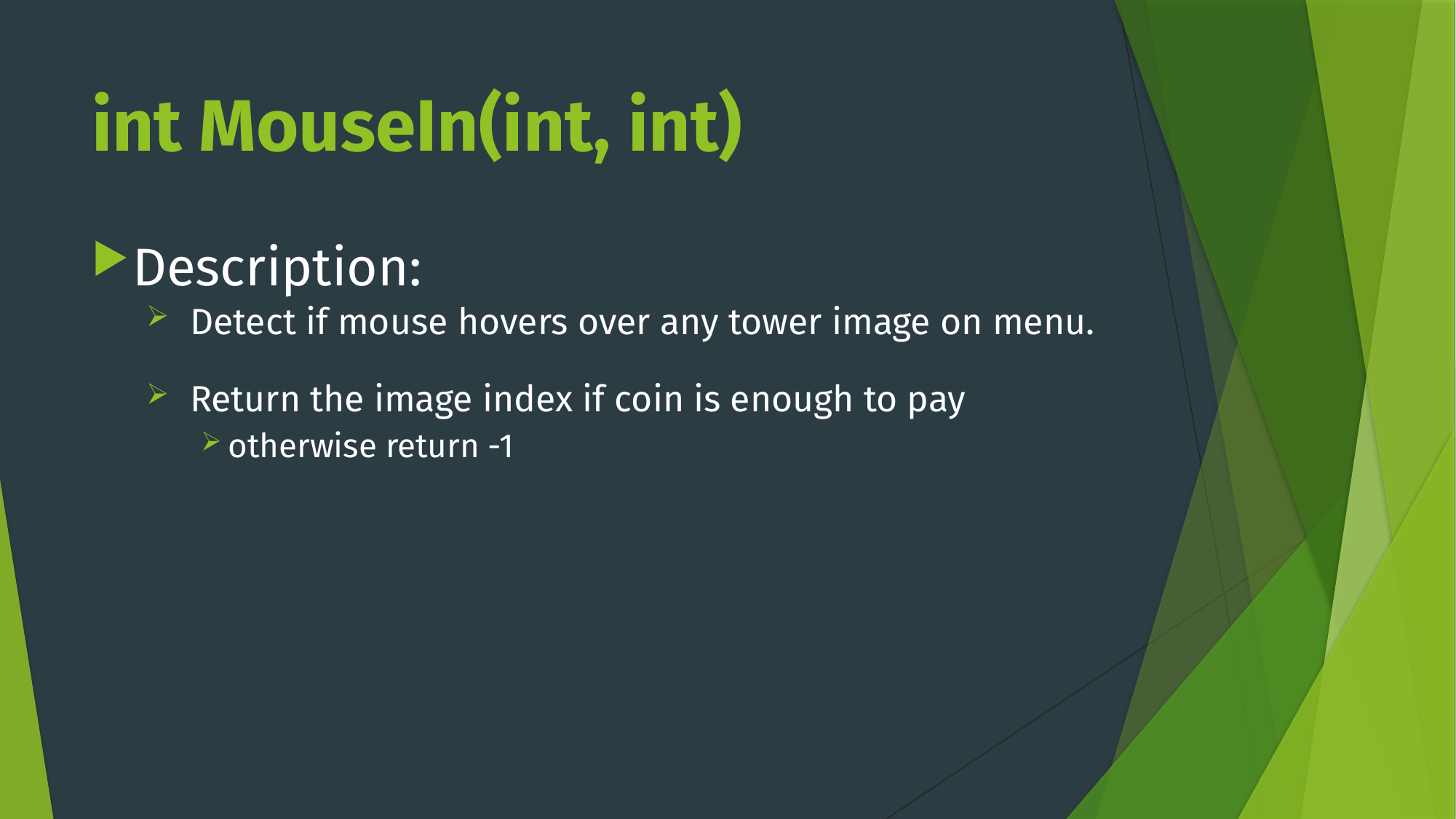

int MouseIn(int, int)

Description:
 Detect if mouse hovers over any tower image on menu.

 Return the image index if coin is enough to pay
otherwise return -1